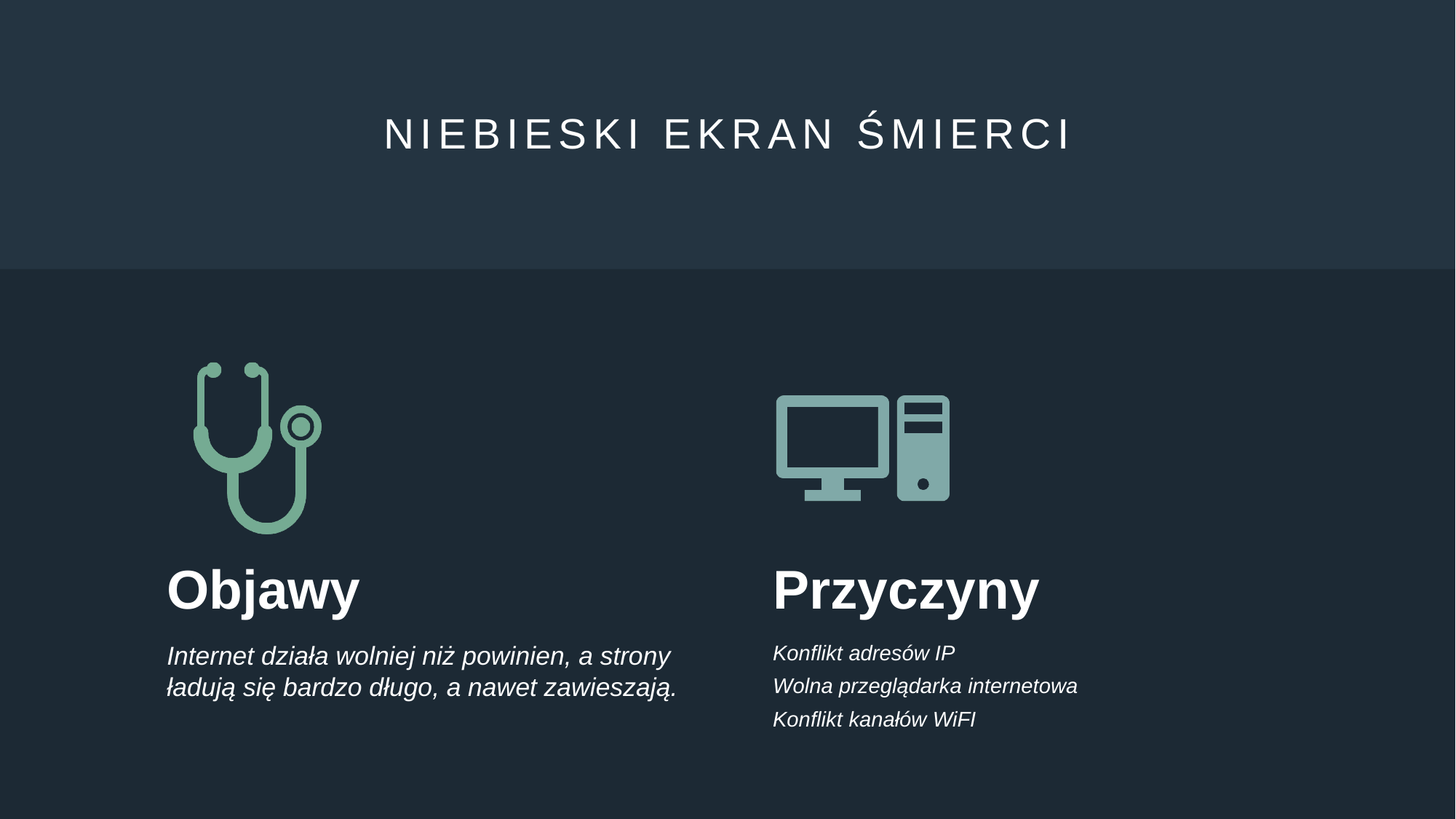

# Niebieski ekran śmierci

Objawy
Internet działa wolniej niż powinien, a strony ładują się bardzo długo, a nawet zawieszają.
Przyczyny
Konflikt adresów IP
Wolna przeglądarka internetowa
Konflikt kanałów WiFI